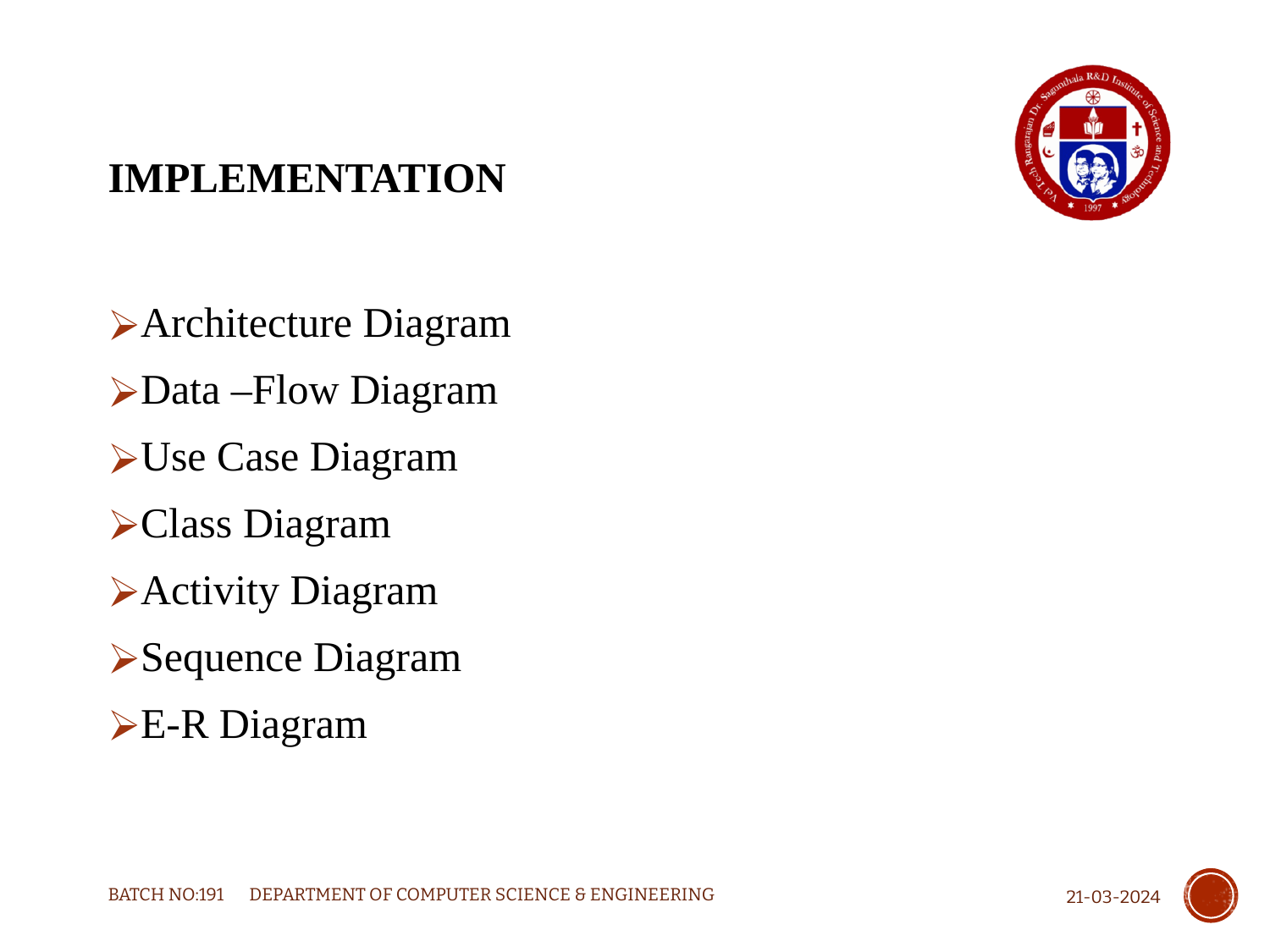

# IMPLEMENTATION
Architecture Diagram
Data –Flow Diagram
Use Case Diagram
Class Diagram
Activity Diagram
Sequence Diagram
E-R Diagram
BATCH NO:191       DEPARTMENT OF COMPUTER SCIENCE & ENGINEERING
21-03-2024
14